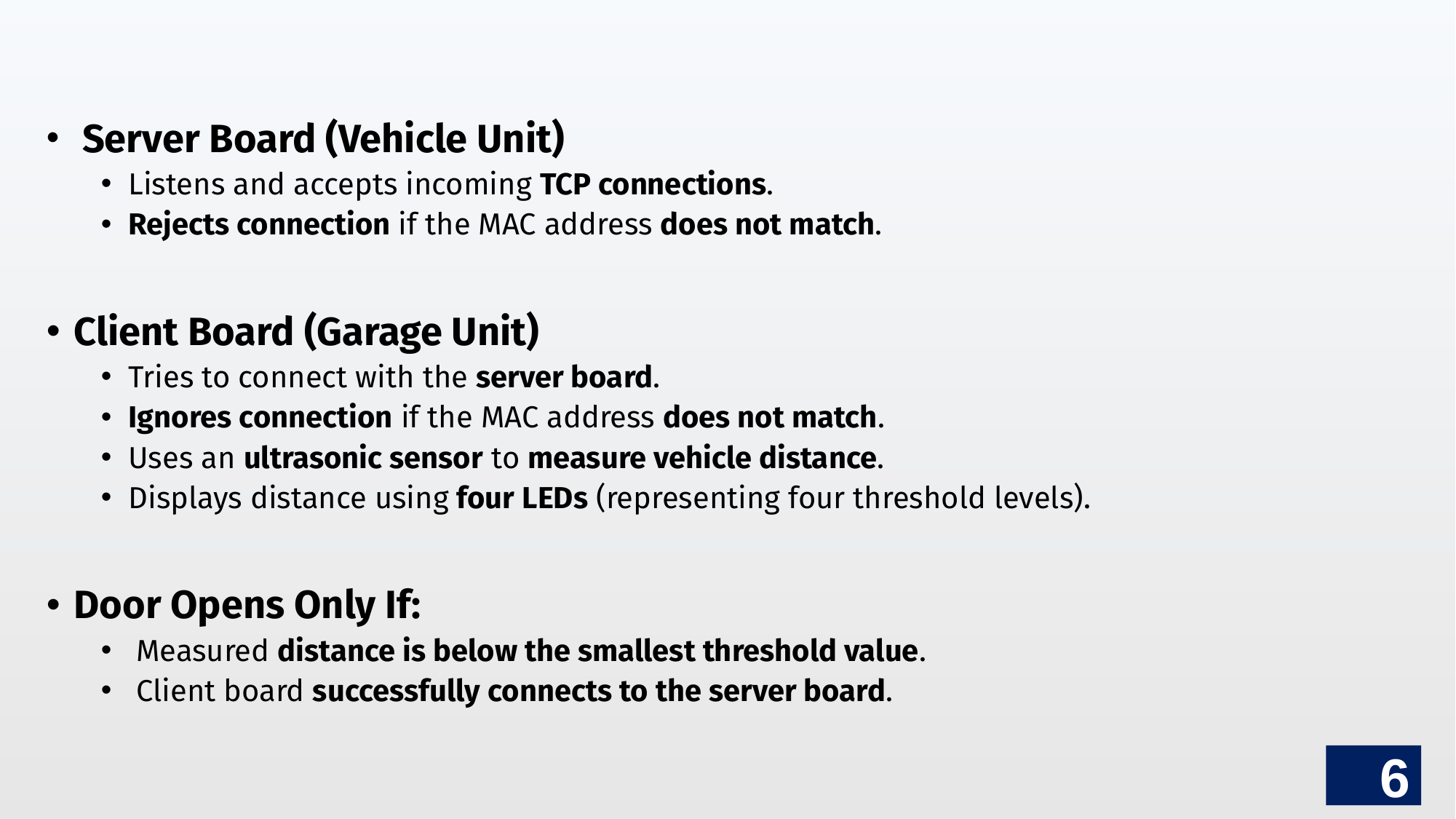

Server Board (Vehicle Unit)
Listens and accepts incoming TCP connections.
Rejects connection if the MAC address does not match.

Client Board (Garage Unit)
Tries to connect with the server board.
Ignores connection if the MAC address does not match.
Uses an ultrasonic sensor to measure vehicle distance.
Displays distance using four LEDs (representing four threshold levels).

Door Opens Only If:
 Measured distance is below the smallest threshold value.
 Client board successfully connects to the server board.

6